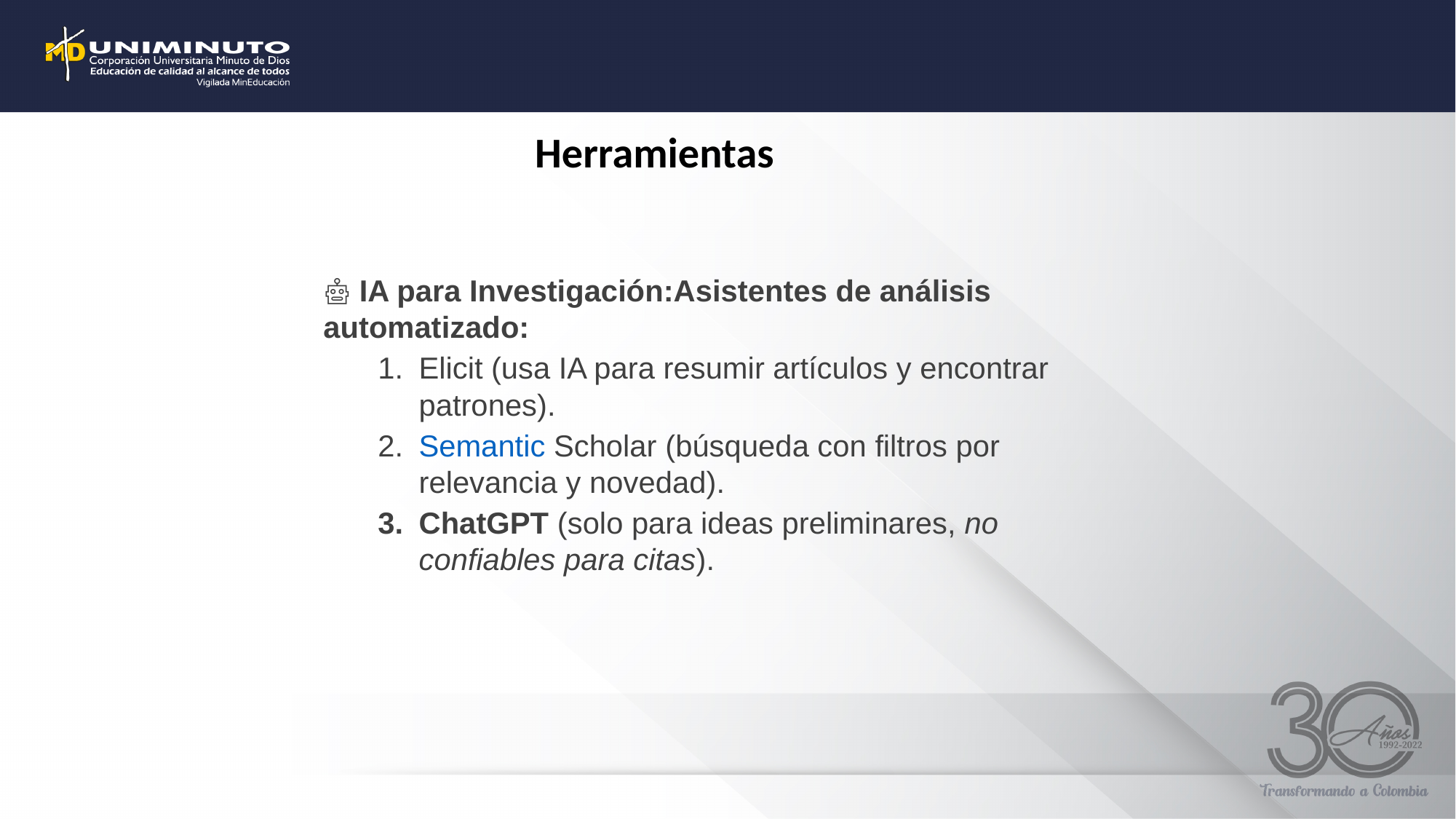

Herramientas
🤖 IA para Investigación:Asistentes de análisis automatizado:
Elicit (usa IA para resumir artículos y encontrar patrones).
Semantic Scholar (búsqueda con filtros por relevancia y novedad).
ChatGPT (solo para ideas preliminares, no confiables para citas).